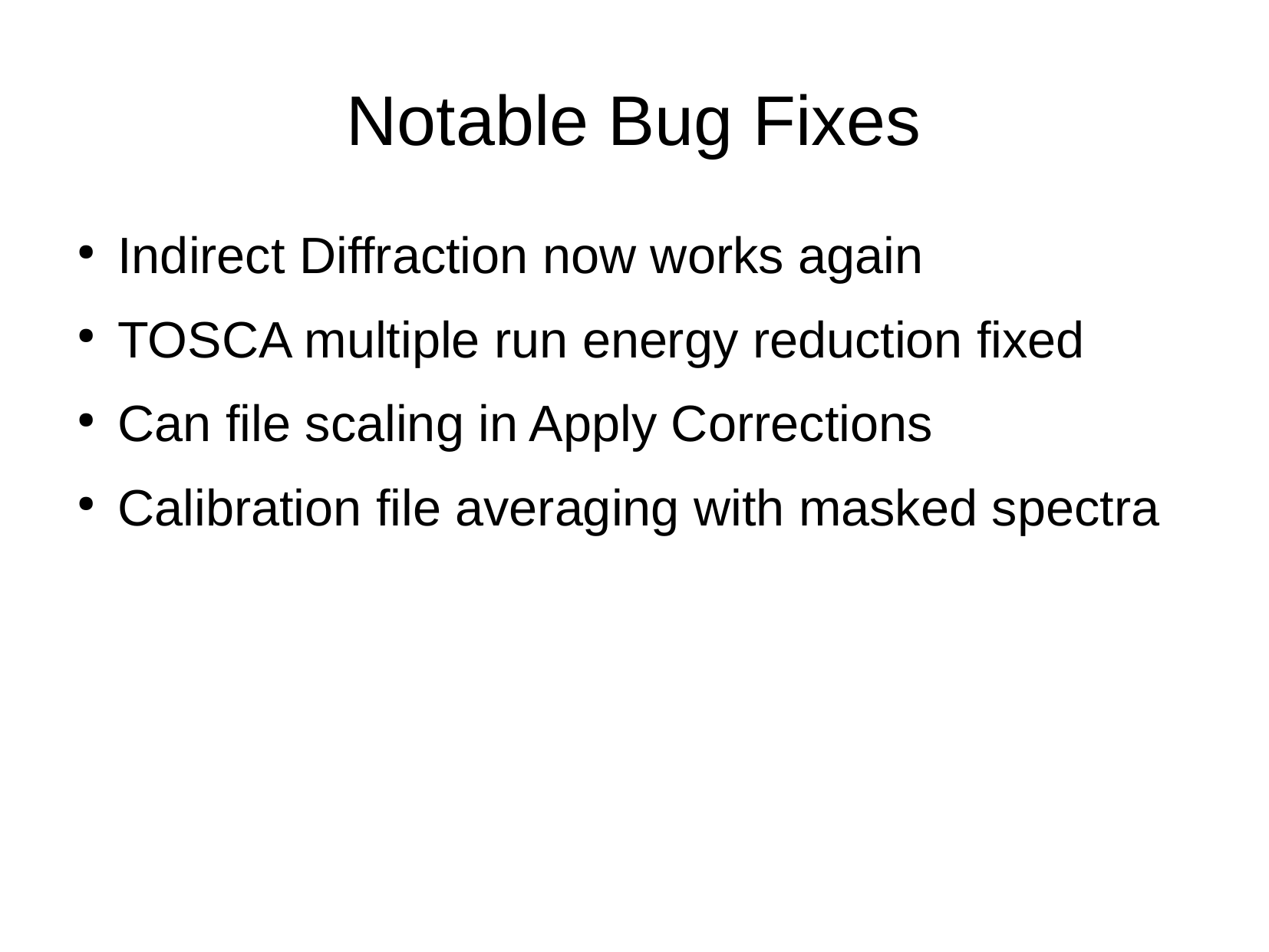

Notable Bug Fixes
Indirect Diffraction now works again
TOSCA multiple run energy reduction fixed
Can file scaling in Apply Corrections
Calibration file averaging with masked spectra